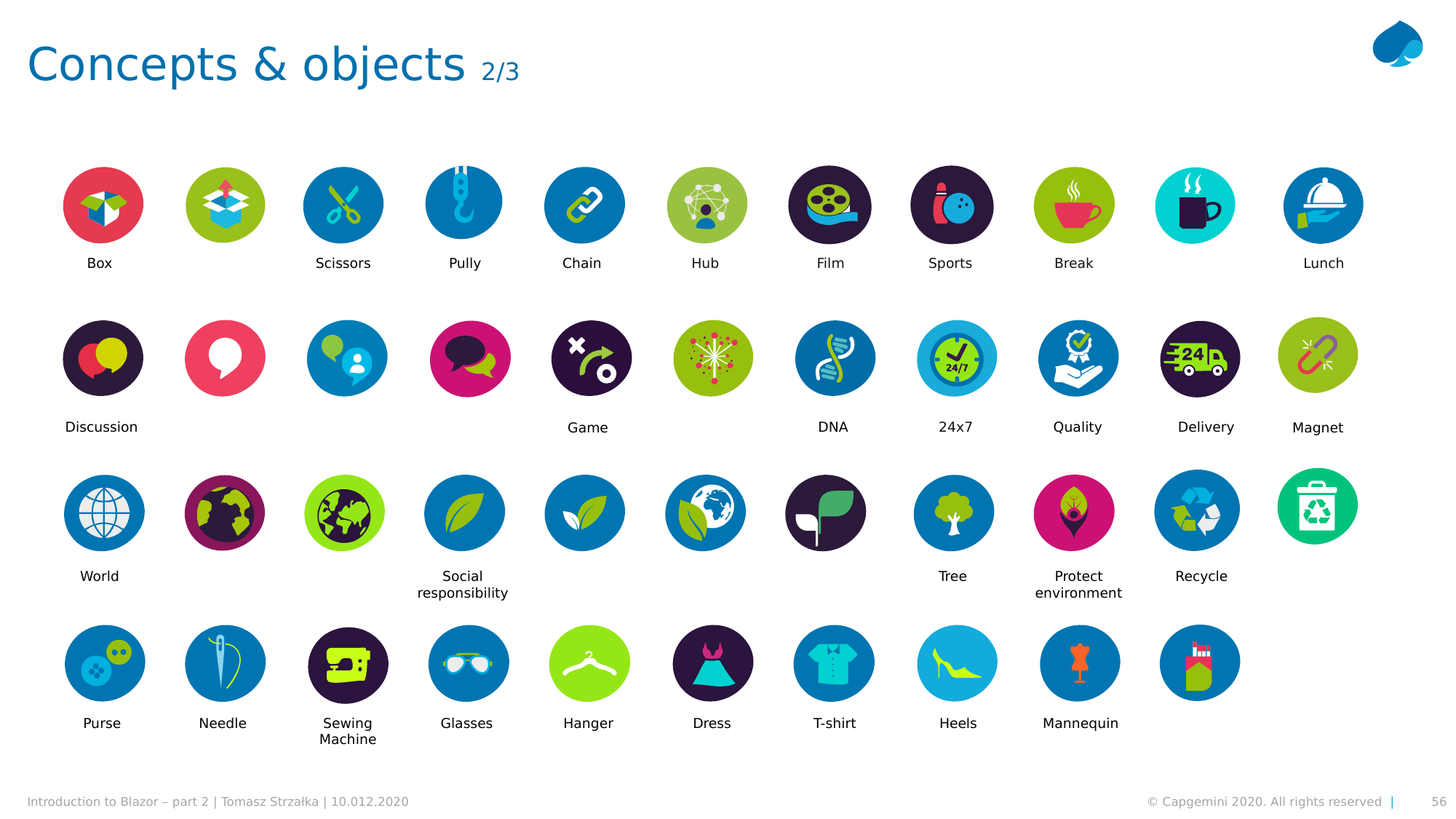

# Concepts & objects 2/3

Box
Scissors
Pully
Chain
Hub
Film
Sports
Break
Lunch

Delivery
Discussion
DNA
24x7
Quality
Game
Magnet

World
Social
responsibility
Tree
Protect
environment
Recycle

Purse
Needle
Sewing
Machine
Glasses
Hanger
Dress
T-shirt
Heels
Mannequin